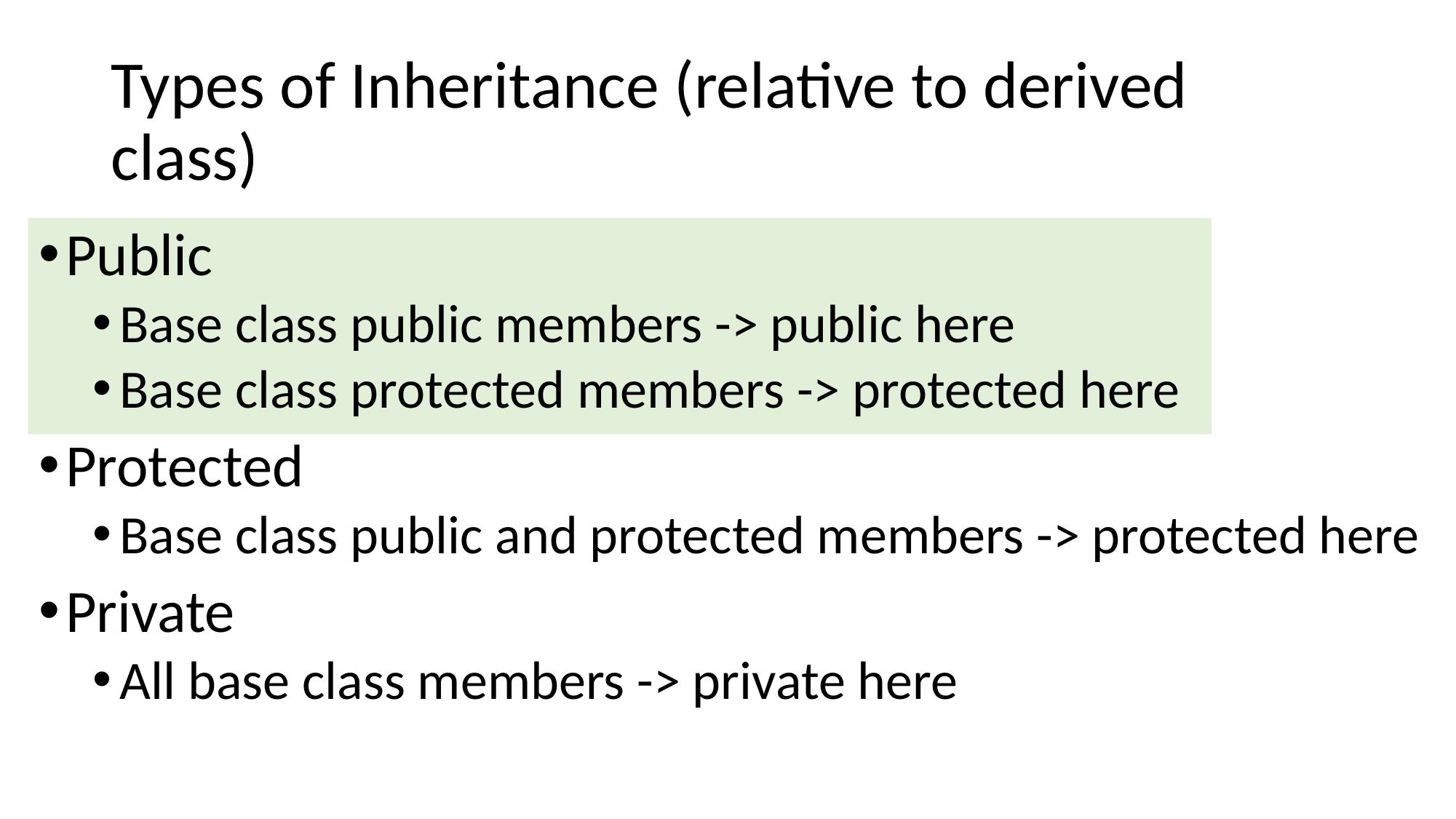

# Types of Inheritance (relative to derived class)

Public
Base class public members -> public here
Base class protected members -> protected here
Protected
Base class public and protected members -> protected here
Private
All base class members -> private here